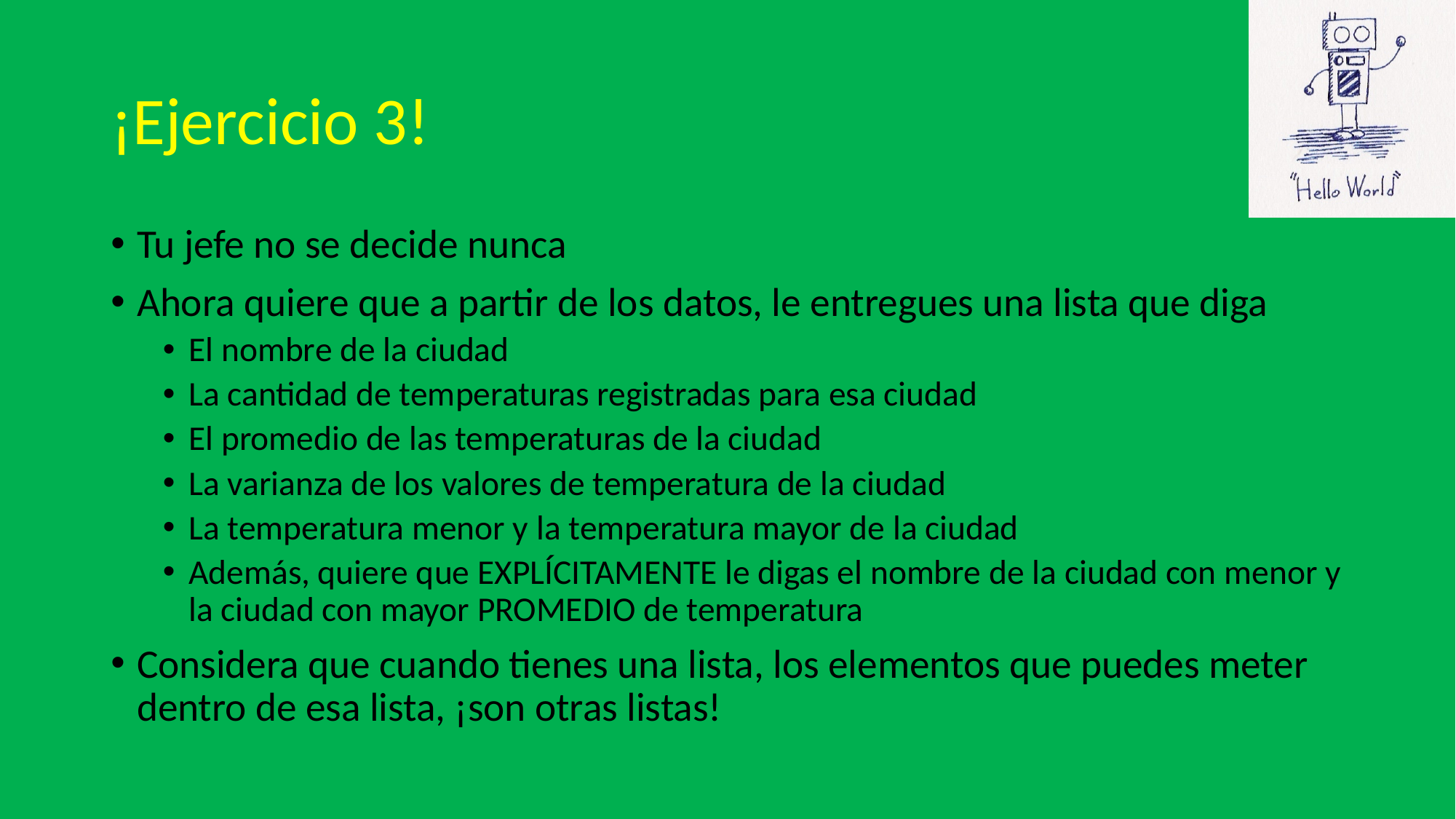

# ¡Ejercicio 3!
Tu jefe no se decide nunca
Ahora quiere que a partir de los datos, le entregues una lista que diga
El nombre de la ciudad
La cantidad de temperaturas registradas para esa ciudad
El promedio de las temperaturas de la ciudad
La varianza de los valores de temperatura de la ciudad
La temperatura menor y la temperatura mayor de la ciudad
Además, quiere que EXPLÍCITAMENTE le digas el nombre de la ciudad con menor y la ciudad con mayor PROMEDIO de temperatura
Considera que cuando tienes una lista, los elementos que puedes meter dentro de esa lista, ¡son otras listas!